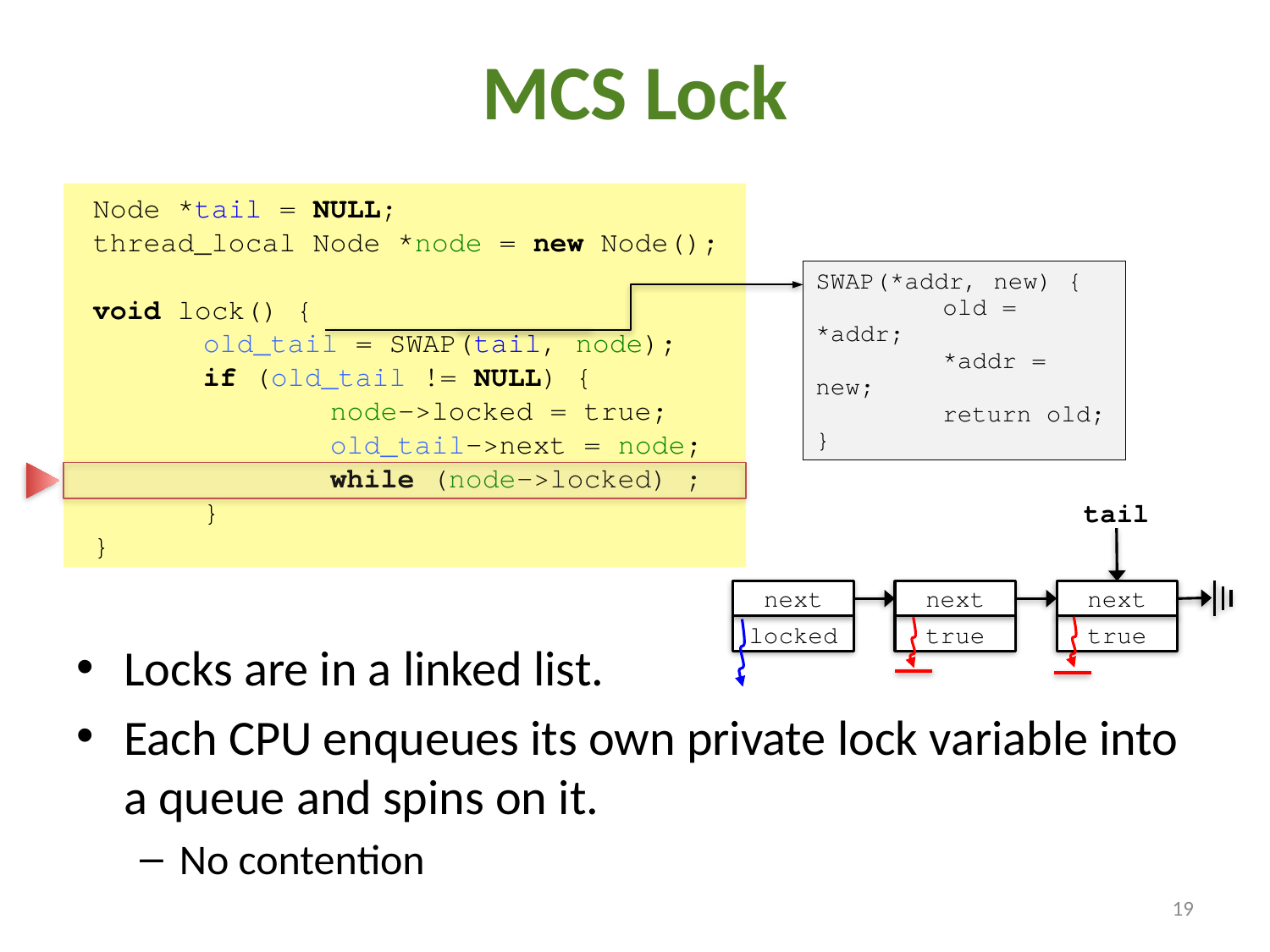

# MCS Lock
 Node *tail = NULL;
 thread_local Node *node = new Node();

 void lock() {
	old_tail = SWAP(tail, node);
	if (old_tail != NULL) {
		node->locked = true;
		old_tail->next = node;
		while (node->locked) ;
	}
 }
SWAP(*addr, new) {
	old = *addr;
	*addr = new;
	return old;
}

tail
next

next

next

locked
true
true

Locks are in a linked list.
Each CPU enqueues its own private lock variable into a queue and spins on it.
No contention
19